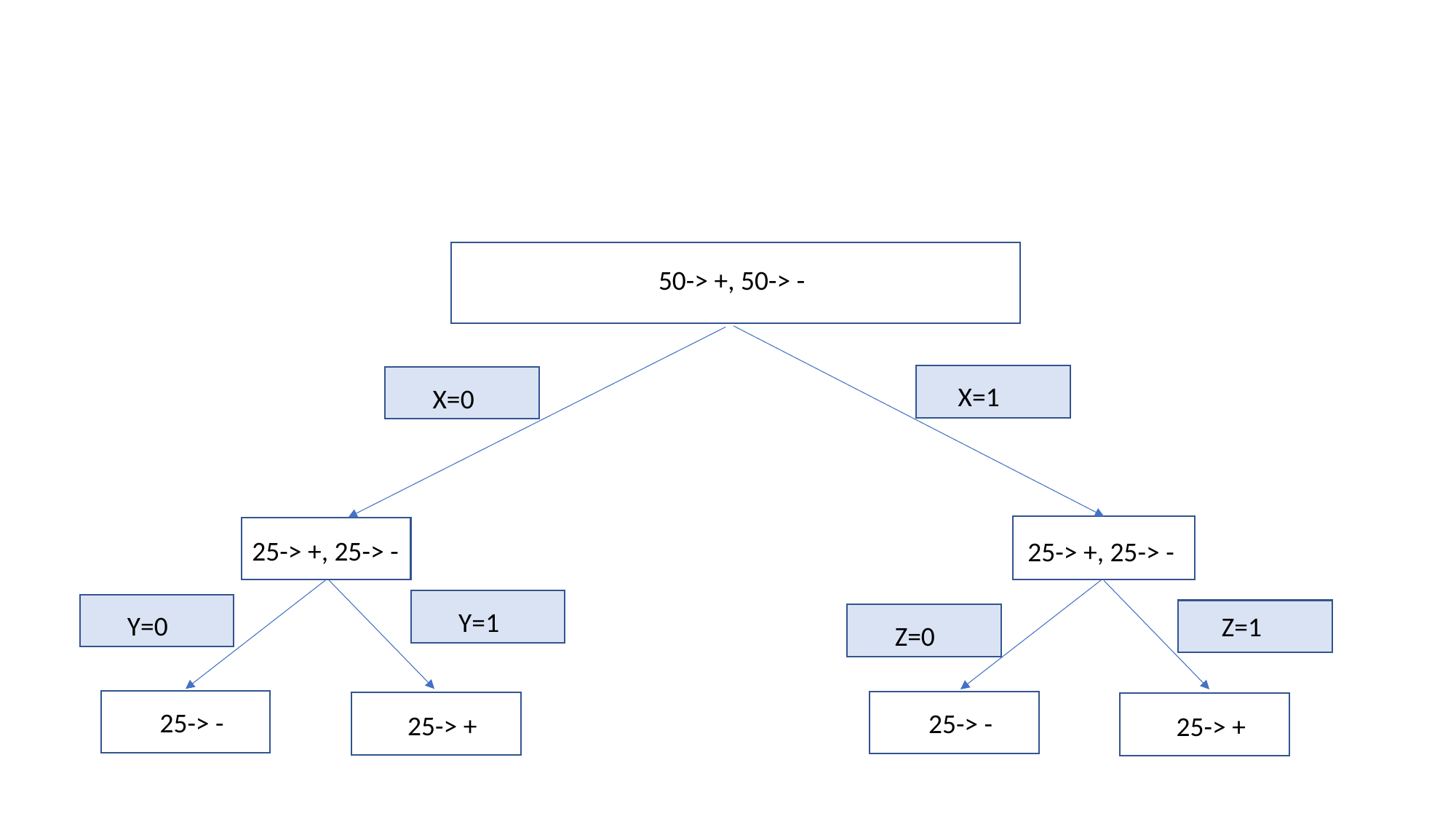

50-> +, 50-> -

X=1
X=0

25-> +, 25-> -
25-> +, 25-> -

Y=1

Y=0
Z=1

Z=0

25-> -
25-> -
25-> +
25-> +